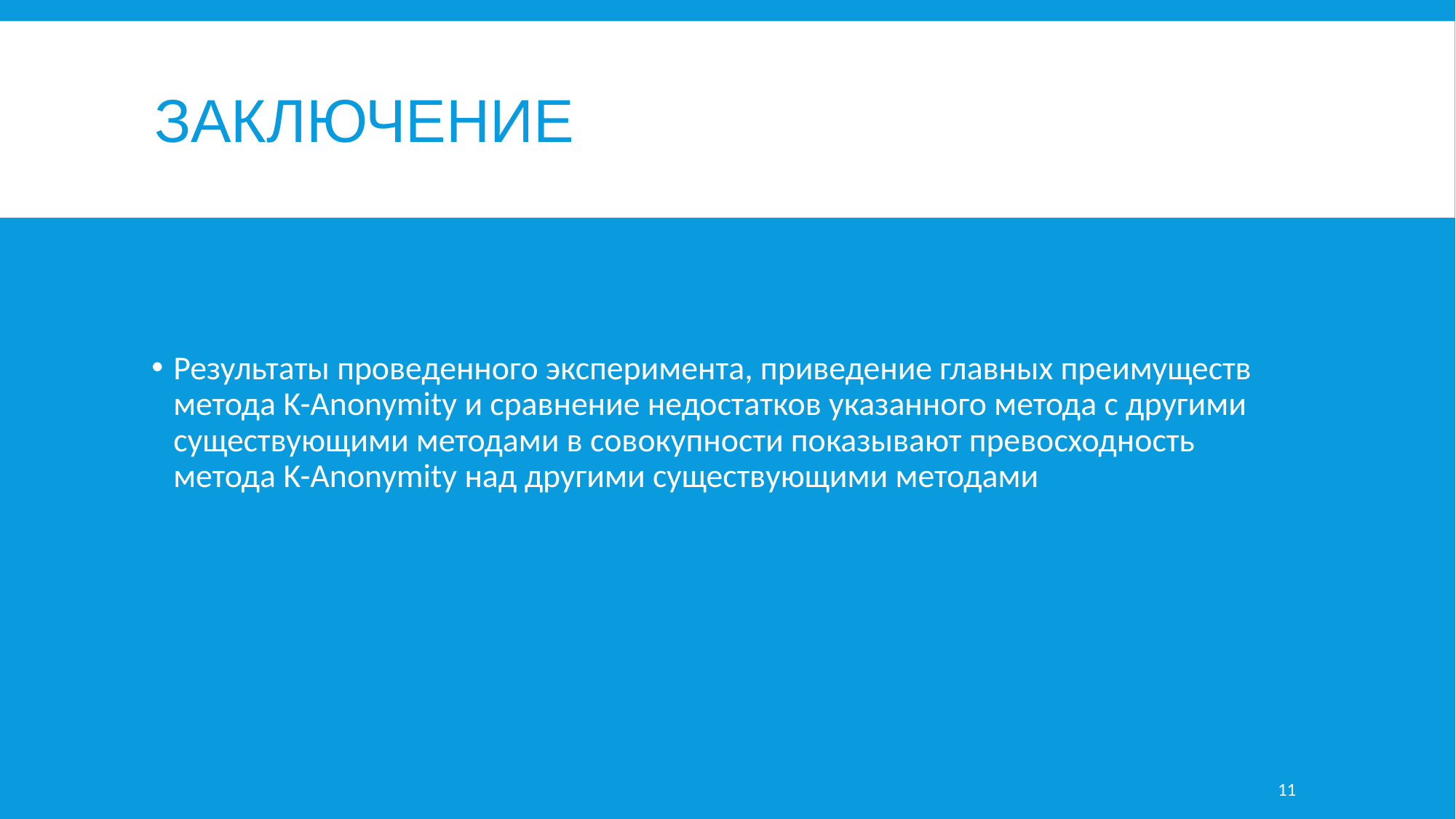

# заключение
Результаты проведенного эксперимента, приведение главных преимуществ метода K-Anonymity и сравнение недостатков указанного метода с другими существующими методами в совокупности показывают превосходность метода K-Anonymity над другими существующими методами
11